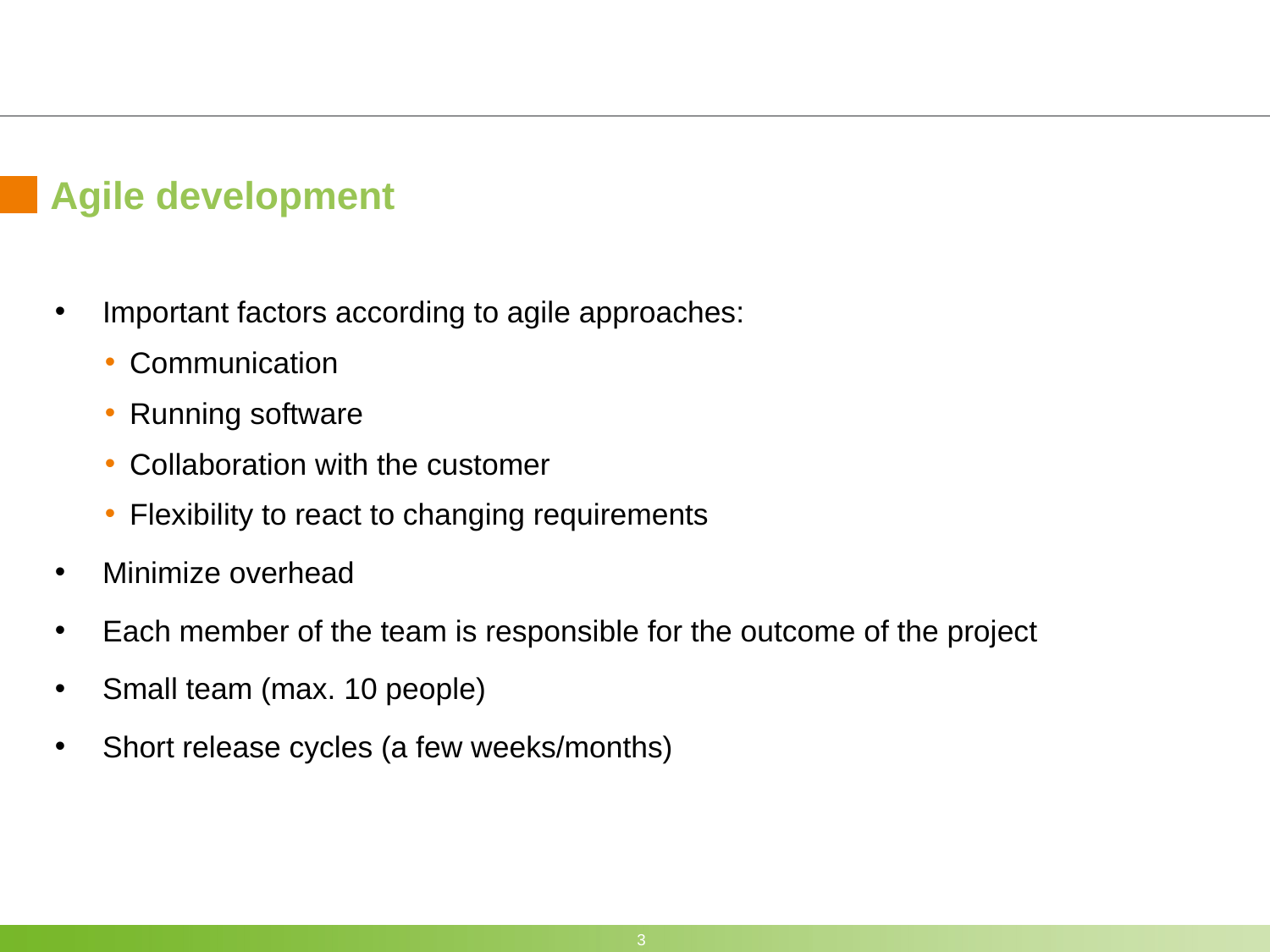

# Agile development
Important factors according to agile approaches:
Communication
Running software
Collaboration with the customer
Flexibility to react to changing requirements
Minimize overhead
Each member of the team is responsible for the outcome of the project
Small team (max. 10 people)
Short release cycles (a few weeks/months)

3